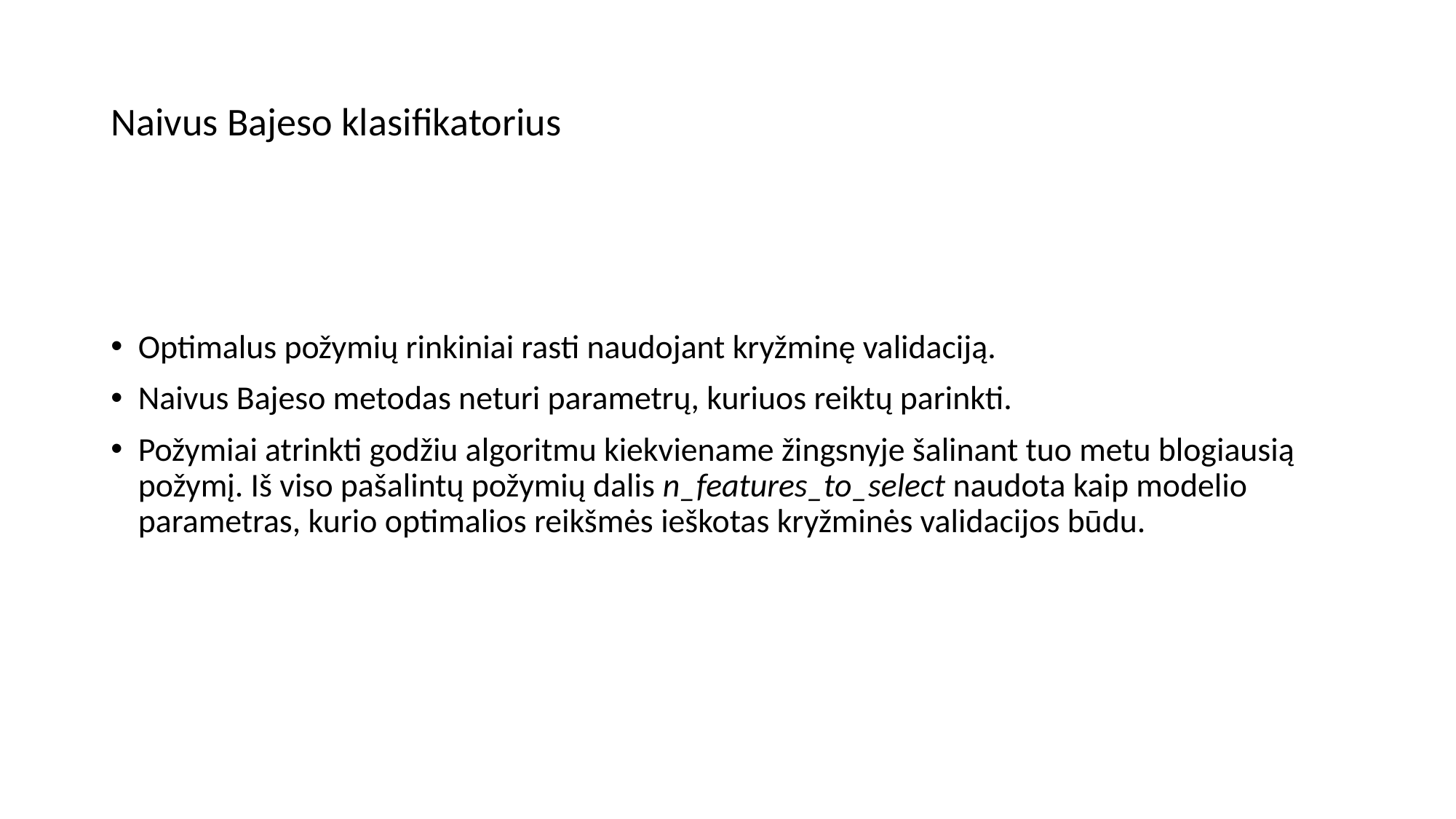

# Naivus Bajeso klasifikatorius

Optimalus požymių rinkiniai rasti naudojant kryžminę validaciją.
Naivus Bajeso metodas neturi parametrų, kuriuos reiktų parinkti.
Požymiai atrinkti godžiu algoritmu kiekviename žingsnyje šalinant tuo metu blogiausią požymį. Iš viso pašalintų požymių dalis n_features_to_select naudota kaip modelio parametras, kurio optimalios reikšmės ieškotas kryžminės validacijos būdu.